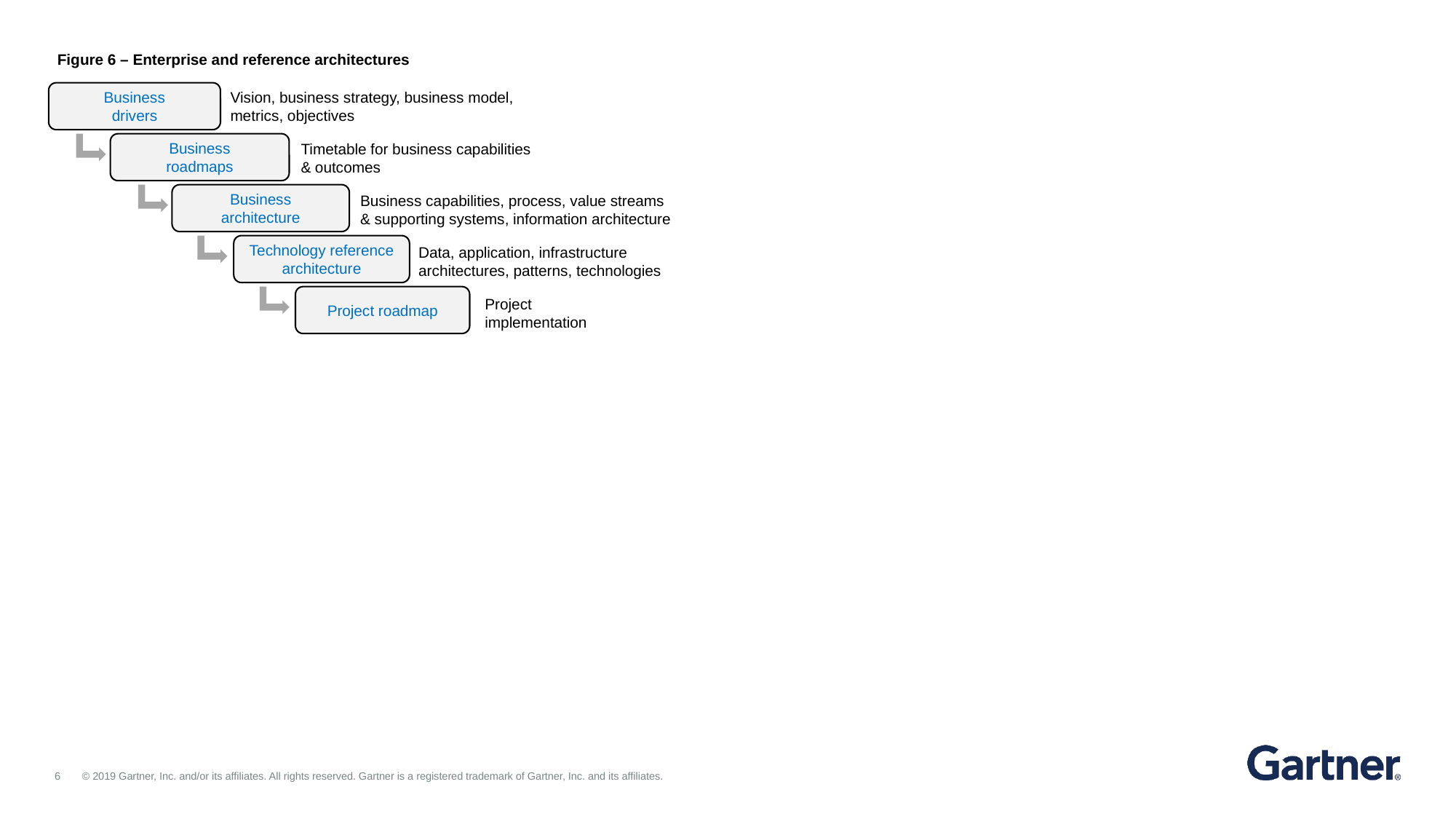

Figure 6 – Enterprise and reference architectures
Business
drivers
Vision, business strategy, business model,
metrics, objectives

Business
roadmaps
Timetable for business capabilities
& outcomes

Business
architecture
Business capabilities, process, value streams
& supporting systems, information architecture

Technology reference architecture
Data, application, infrastructure
architectures, patterns, technologies

Project roadmap
Project
implementation